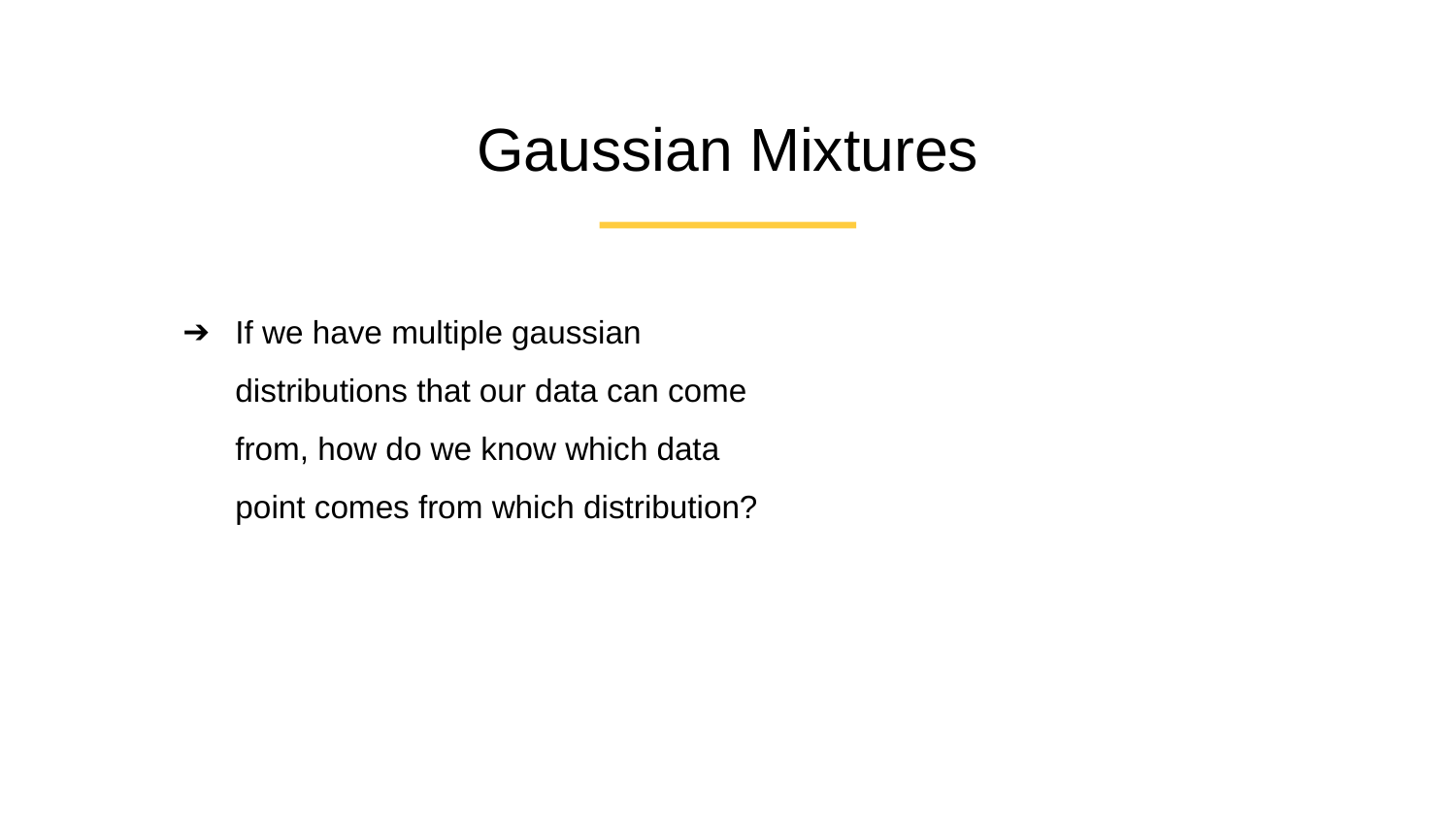

Gaussian Mixtures

If we have multiple gaussian distributions that our data can come from, how do we know which data point comes from which distribution?